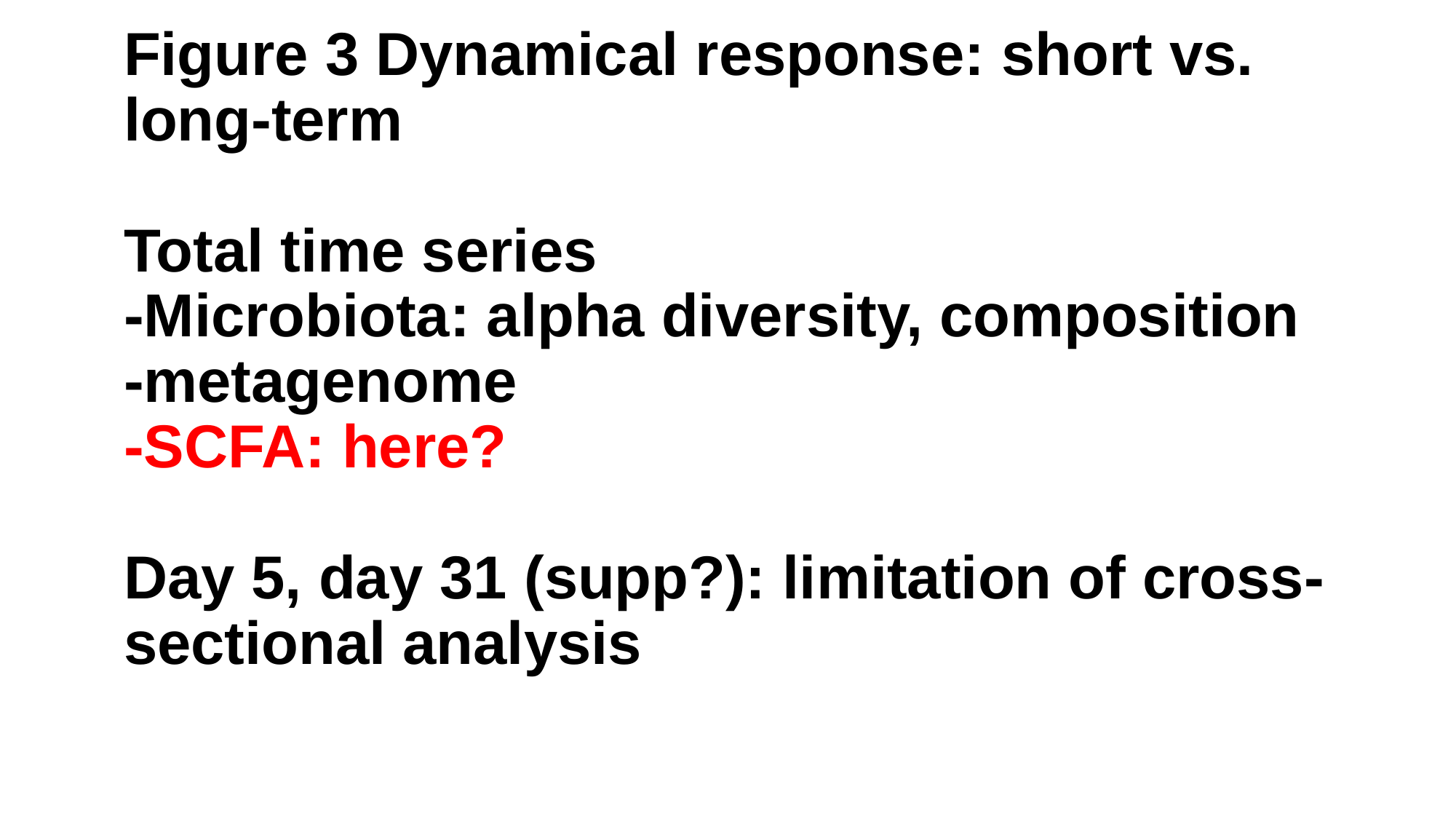

Figure 3 Dynamical response: short vs. long-term

Total time series
-Microbiota: alpha diversity, composition
-metagenome
-SCFA: here?

Day 5, day 31 (supp?): limitation of cross-sectional analysis